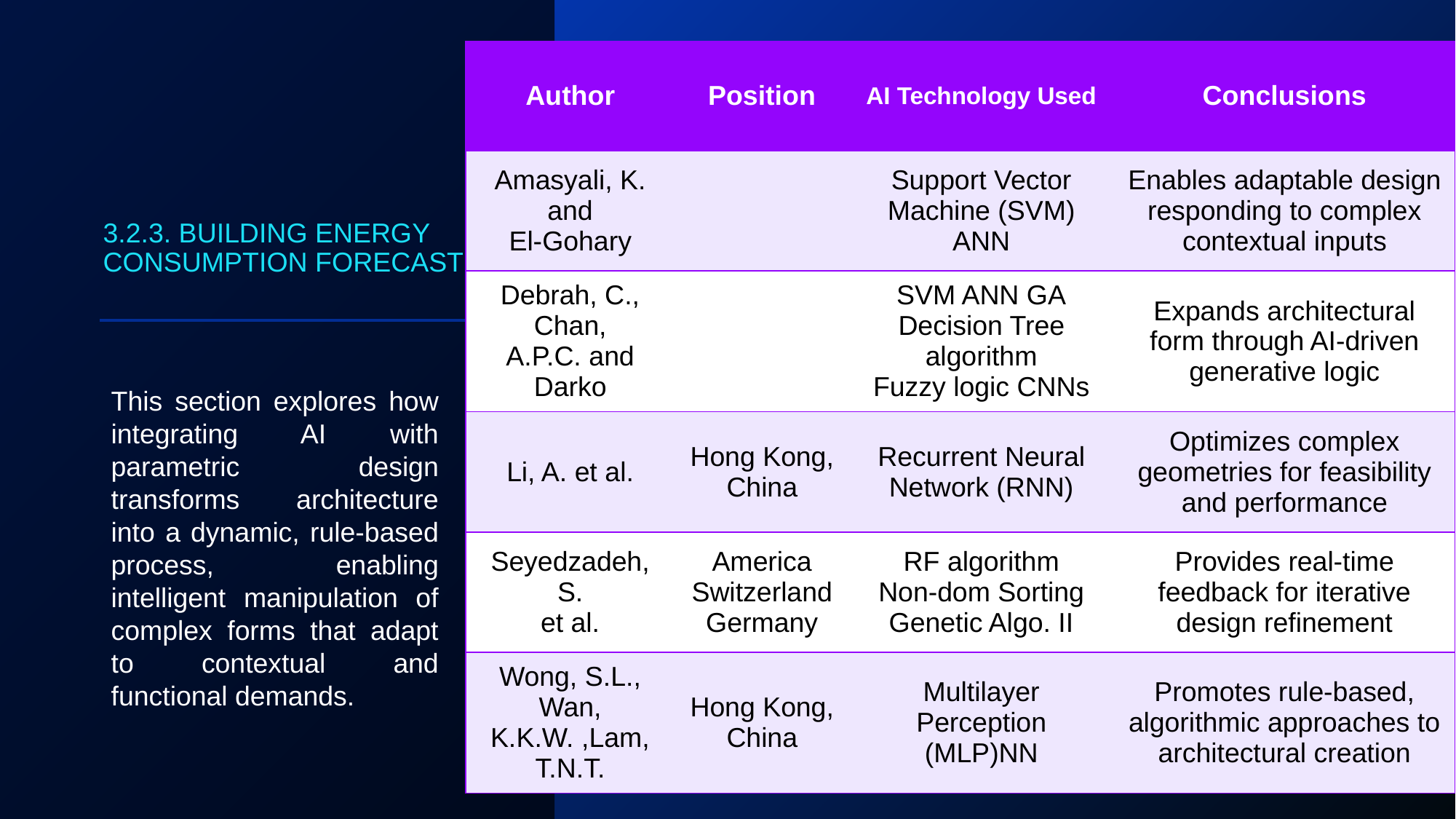

| Author | Position | AI Technology Used | Conclusions |
| --- | --- | --- | --- |
| Amasyali, K. and El-Gohary |  | Support Vector Machine (SVM) ANN | Enables adaptable design responding to complex contextual inputs |
| Debrah, C., Chan, A.P.C. and Darko |  | SVM ANN GA Decision Tree algorithm Fuzzy logic CNNs | Expands architectural form through AI-driven generative logic |
| Li, A. et al. | Hong Kong, China | Recurrent Neural Network (RNN) | Optimizes complex geometries for feasibility and performance |
| Seyedzadeh, S. et al. | America Switzerland Germany | RF algorithm Non-dom Sorting Genetic Algo. II | Provides real-time feedback for iterative design refinement |
| Wong, S.L., Wan, K.K.W. ,Lam, T.N.T. | Hong Kong, China | Multilayer Perception (MLP)NN | Promotes rule-based, algorithmic approaches to architectural creation |
# 3.2.3. Building Energy Consumption Forecast

This section explores how integrating AI with parametric design transforms architecture into a dynamic, rule-based process, enabling intelligent manipulation of complex forms that adapt to contextual and functional demands.